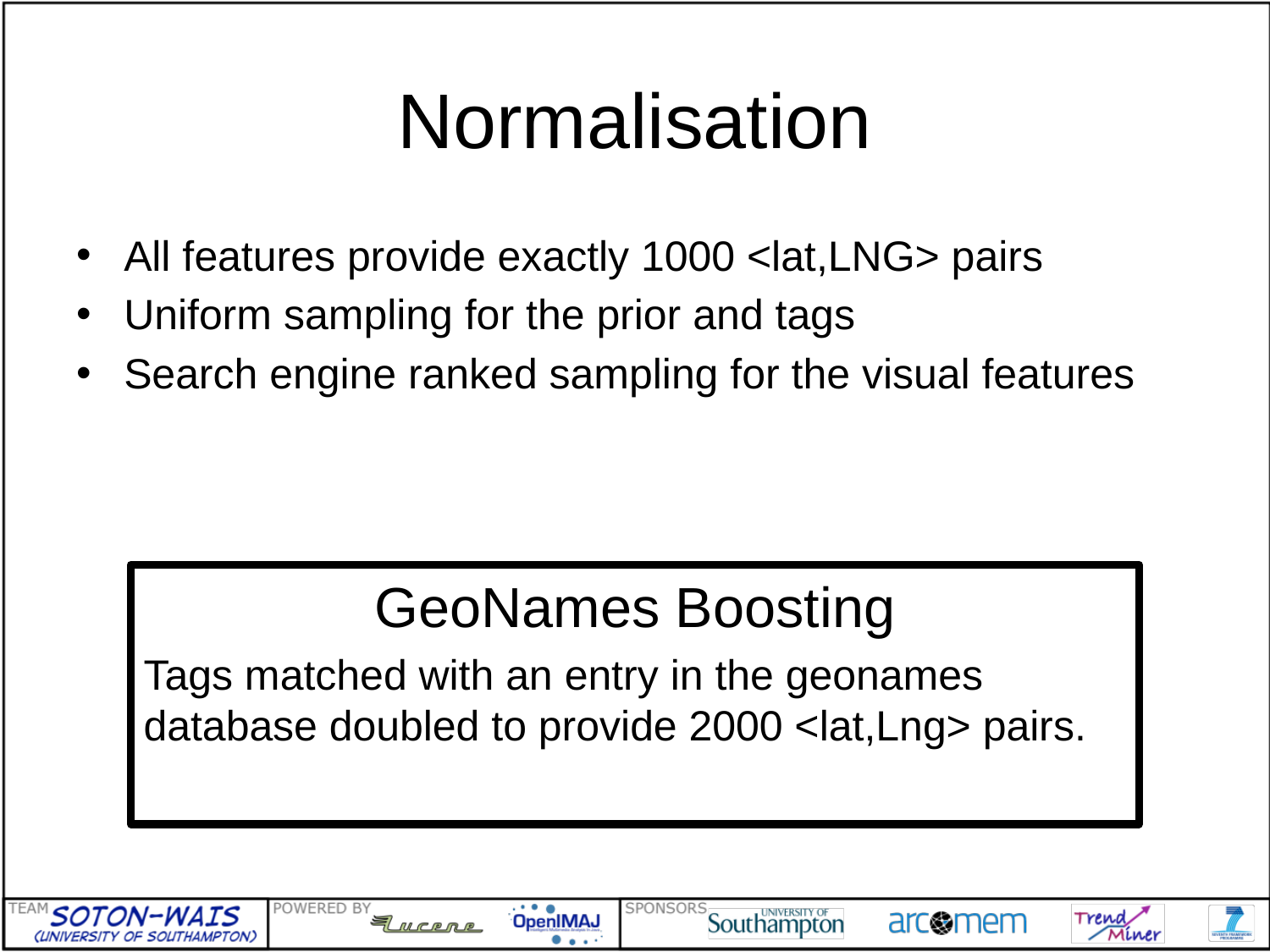

# Normalisation
All features provide exactly 1000 <lat,LNG> pairs
Uniform sampling for the prior and tags
Search engine ranked sampling for the visual features
GeoNames Boosting
Tags matched with an entry in the geonames database doubled to provide 2000 <lat,Lng> pairs.